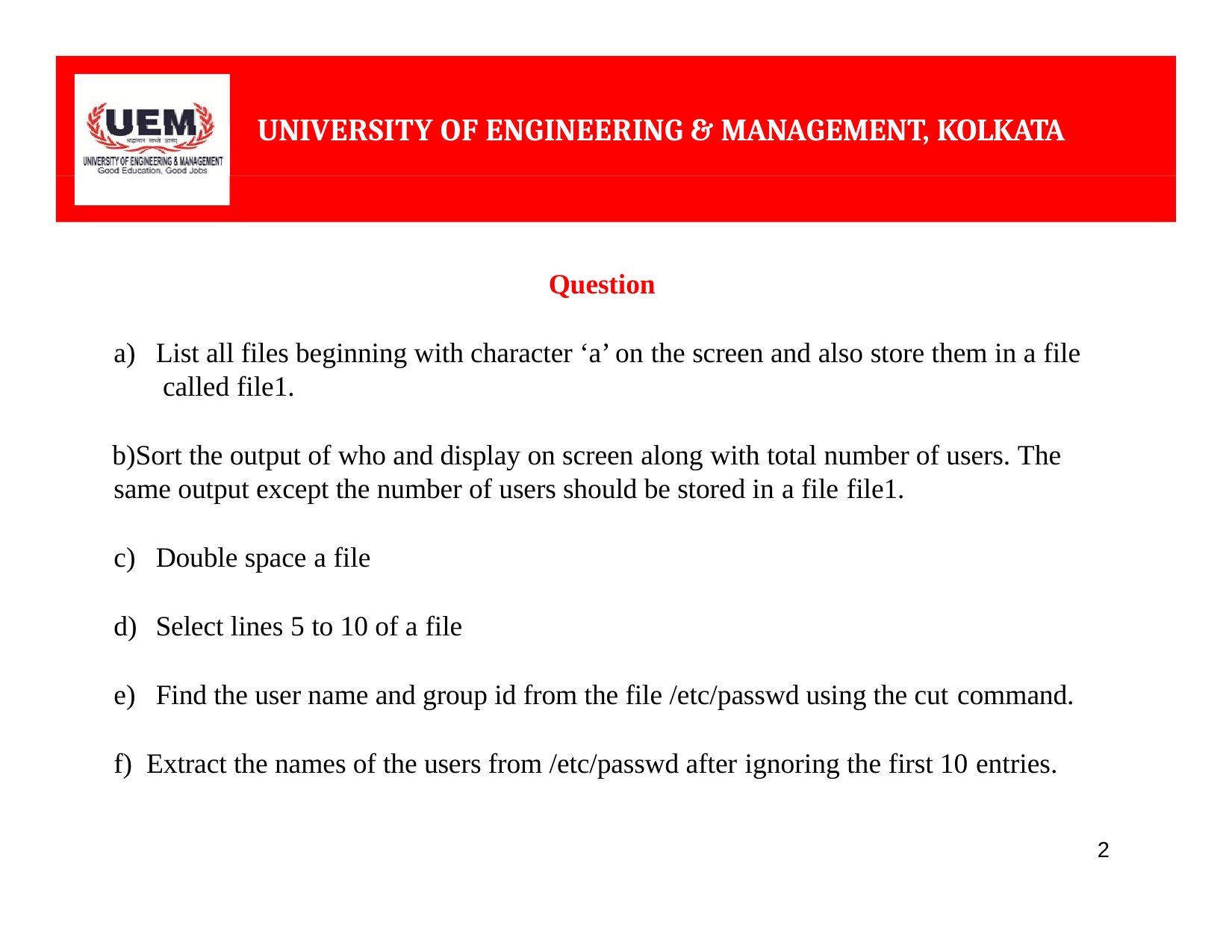

# UNIVERSITY OF ENGINEERING & MANAGEMENT, KOLKATA

Question

List all files beginning with character ‘a’ on the screen and also store them in a file  called file1.

Sort the output of who and display on screen along with total number of users. The  same output except the number of users should be stored in a file file1.

Double space a file

Select lines 5 to 10 of a file

Find the user name and group id from the file /etc/passwd using the cut command.

Extract the names of the users from /etc/passwd after ignoring the first 10 entries.

2